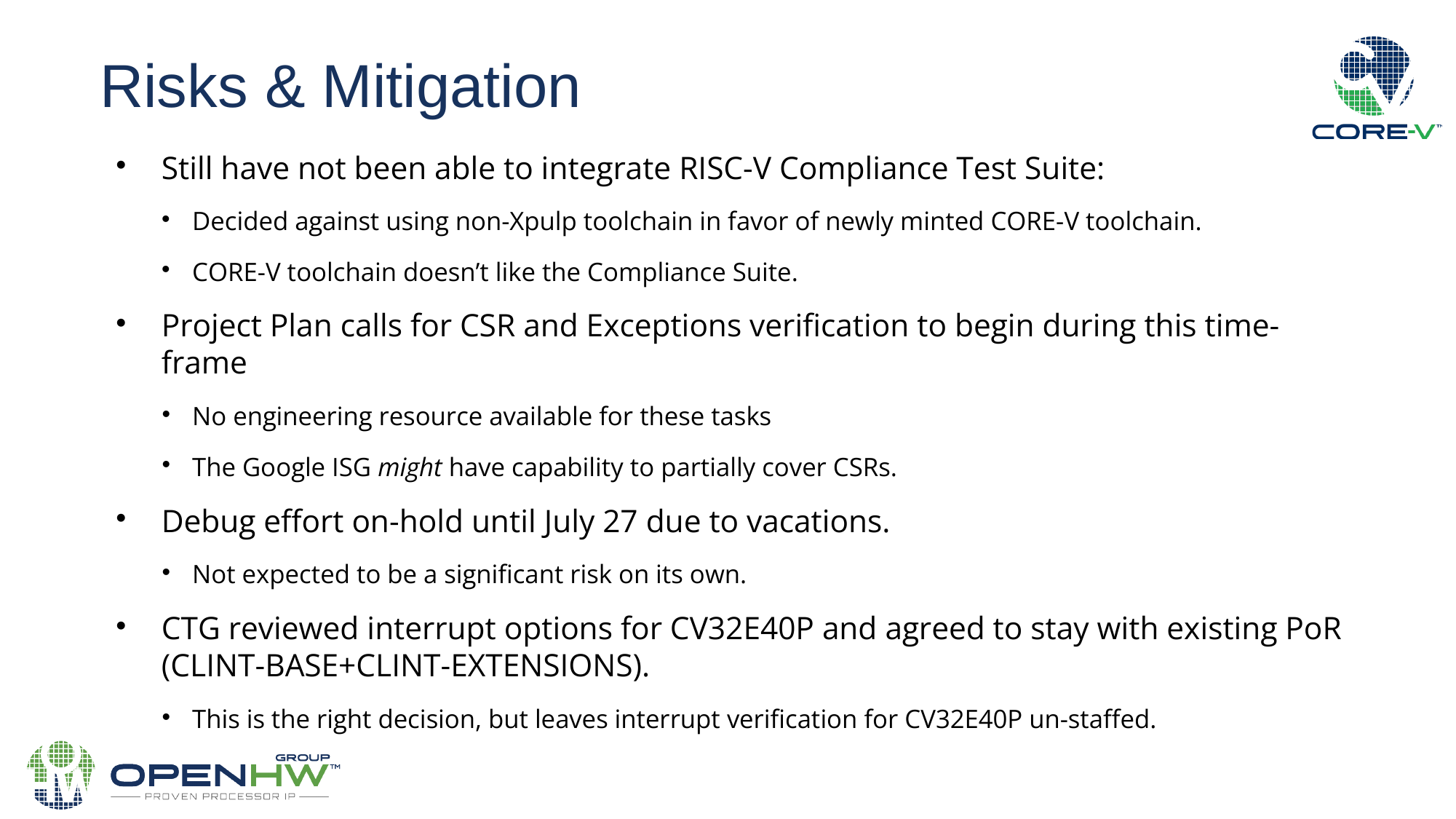

Risks & Mitigation
Still have not been able to integrate RISC-V Compliance Test Suite:
Decided against using non-Xpulp toolchain in favor of newly minted CORE-V toolchain.
CORE-V toolchain doesn’t like the Compliance Suite.
Project Plan calls for CSR and Exceptions verification to begin during this time-frame
No engineering resource available for these tasks
The Google ISG might have capability to partially cover CSRs.
Debug effort on-hold until July 27 due to vacations.
Not expected to be a significant risk on its own.
CTG reviewed interrupt options for CV32E40P and agreed to stay with existing PoR (CLINT-BASE+CLINT-EXTENSIONS).
This is the right decision, but leaves interrupt verification for CV32E40P un-staffed.